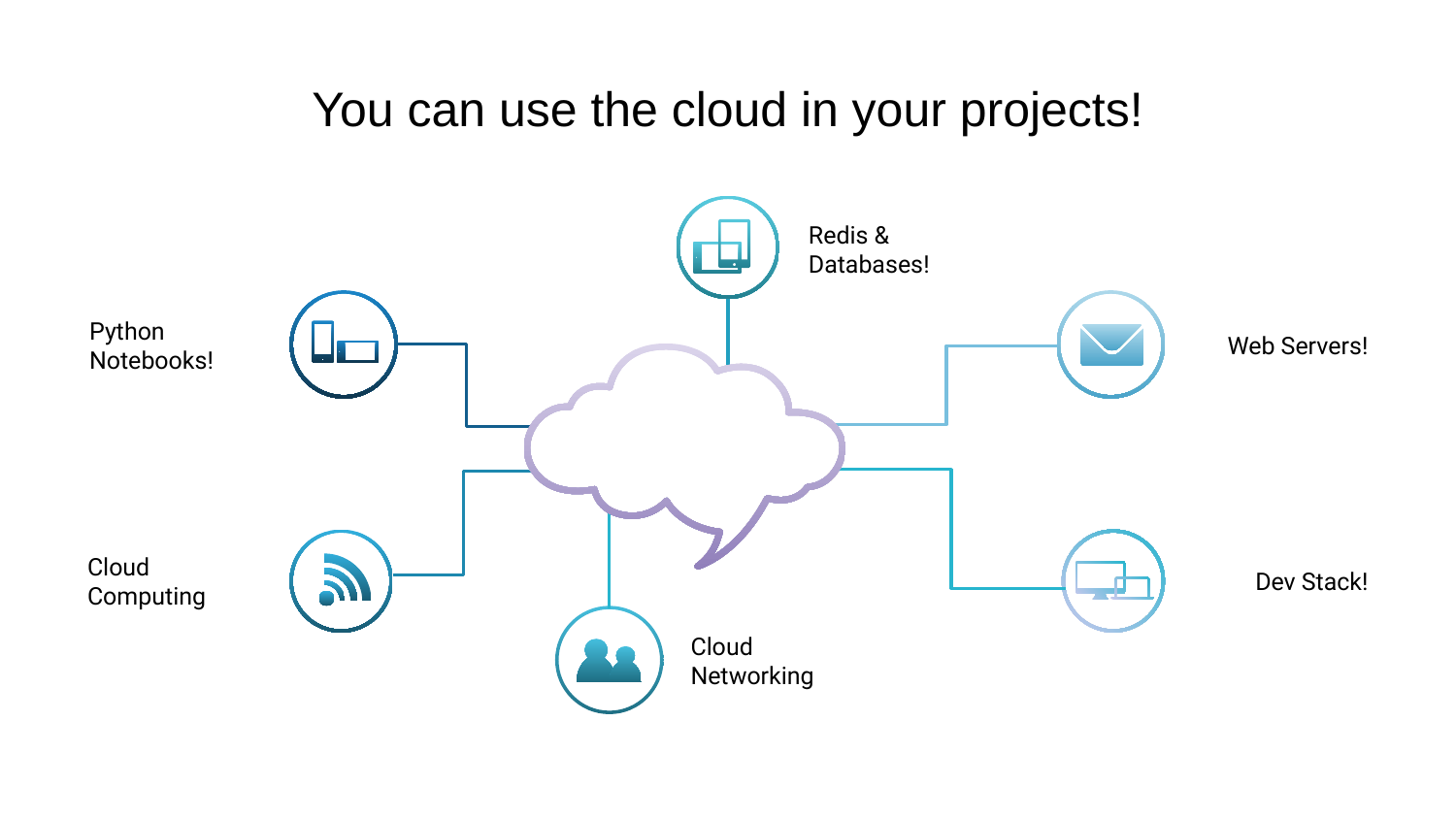

# You can use the cloud in your projects!
Redis & Databases!

Web Servers!
Python Notebooks!

Dev Stack!
Cloud Computing

Cloud Networking